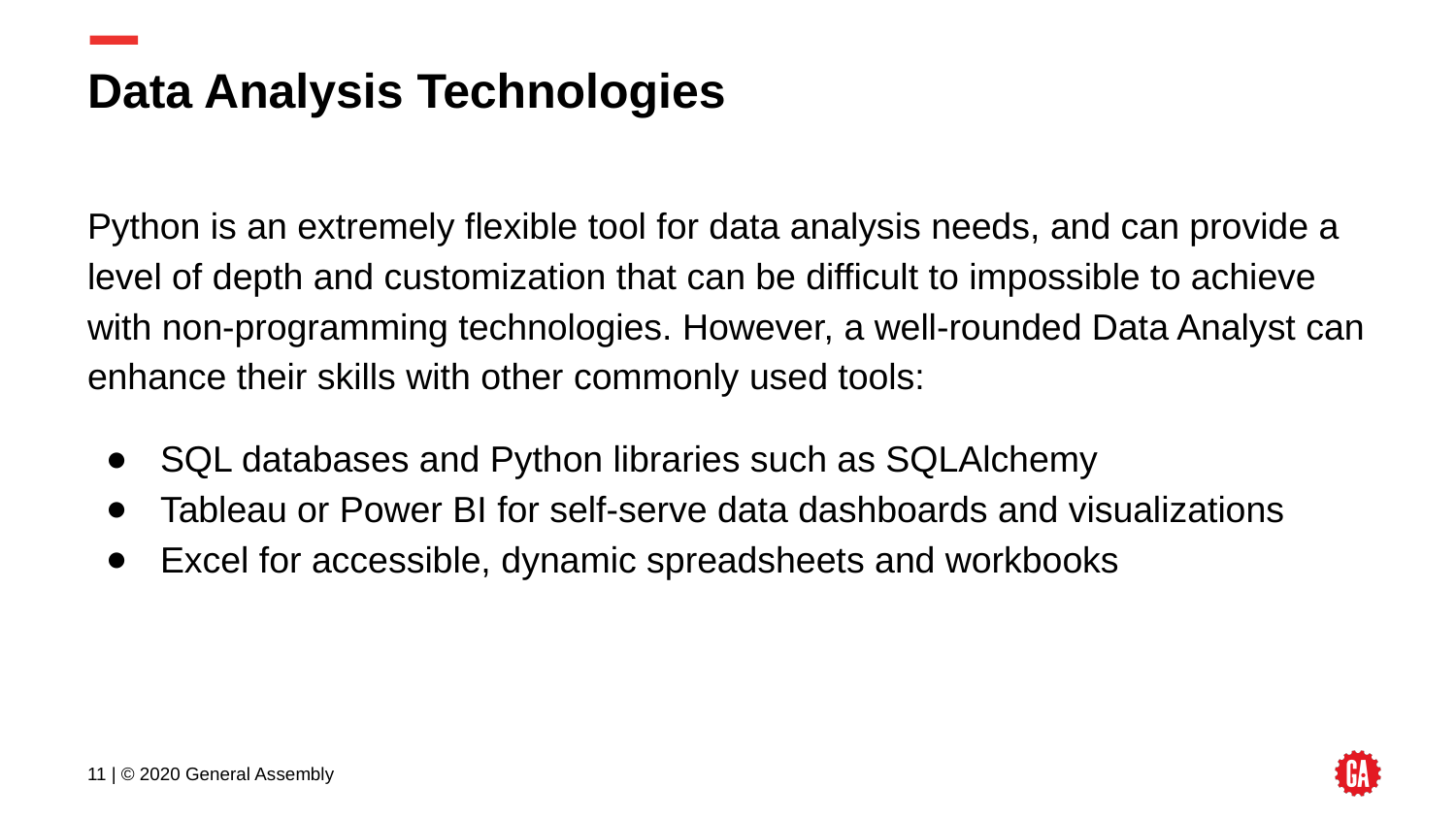

# Data Analysis Technologies
Python is an extremely flexible tool for data analysis needs, and can provide a level of depth and customization that can be difficult to impossible to achieve with non-programming technologies. However, a well-rounded Data Analyst can enhance their skills with other commonly used tools:
SQL databases and Python libraries such as SQLAlchemy
Tableau or Power BI for self-serve data dashboards and visualizations
Excel for accessible, dynamic spreadsheets and workbooks
11 | © 2020 General Assembly